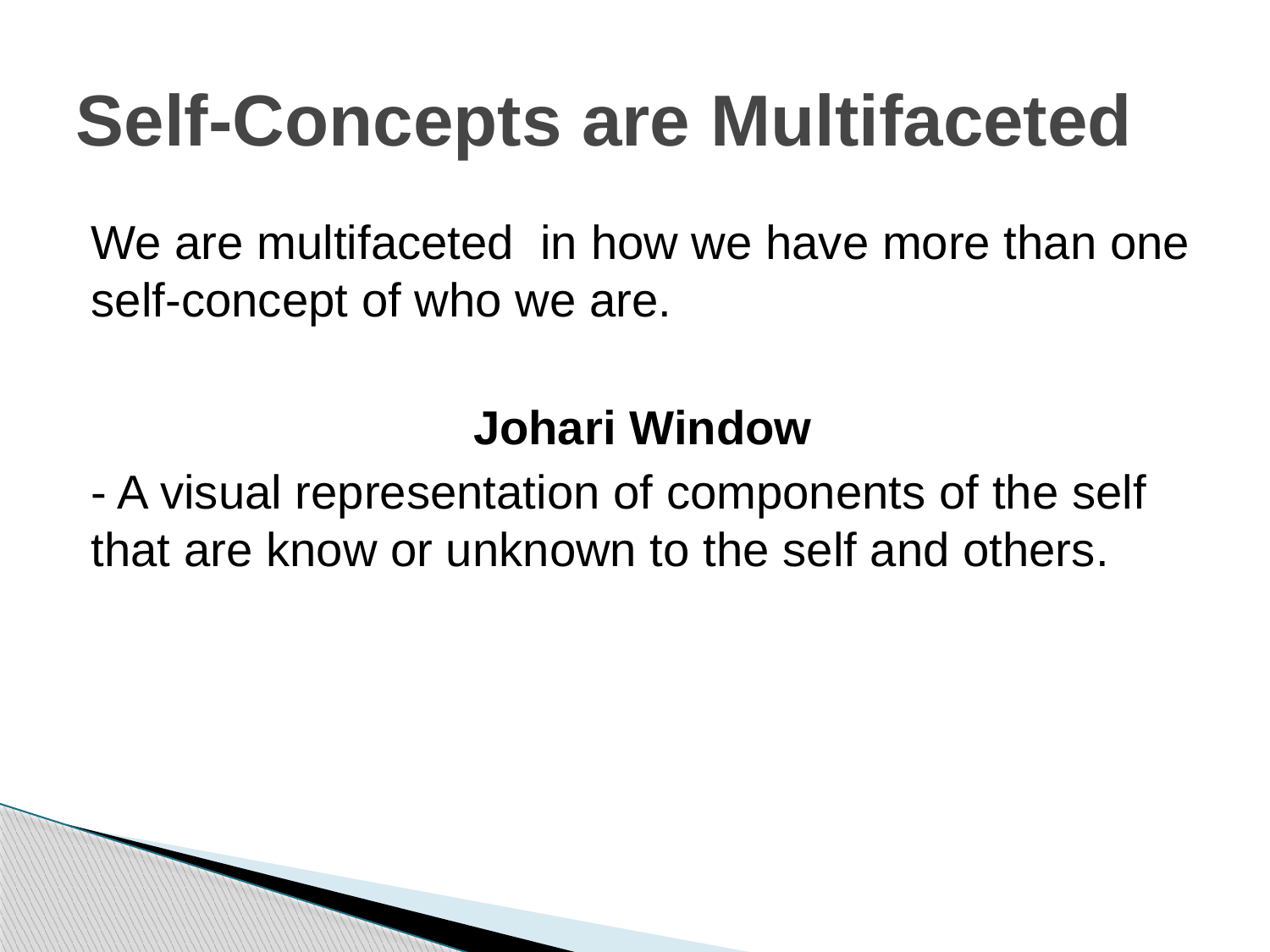

# Self-Concepts are Multifaceted
We are multifaceted  in how we have more than one self-concept of who we are.

Johari Window
- A visual representation of components of the self that are know or unknown to the self and others.